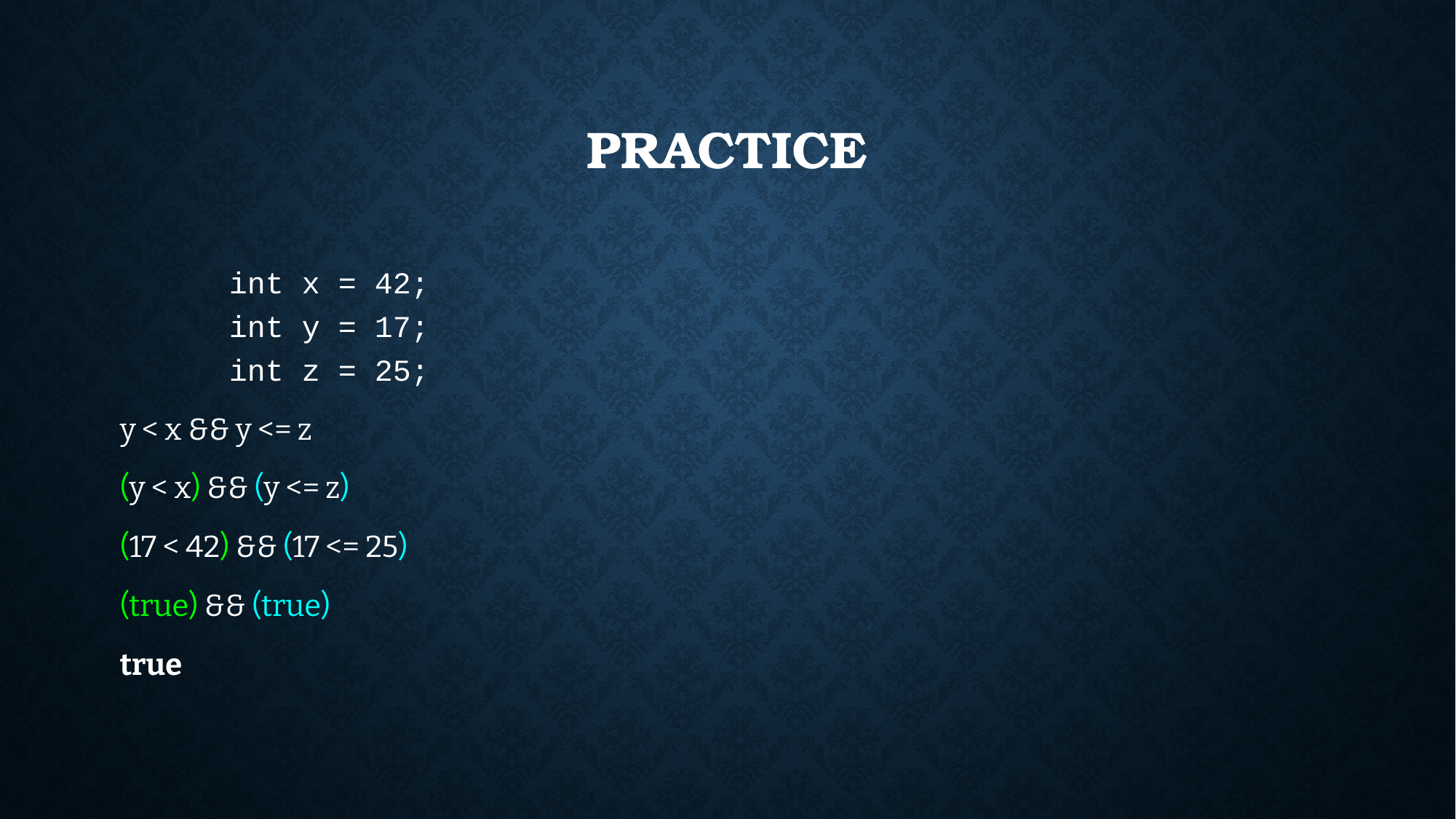

# Practice
	int x = 42;
	int y = 17;
	int z = 25;
y < x && y <= z
(y < x) && (y <= z)
(17 < 42) && (17 <= 25)
(true) && (true)
true